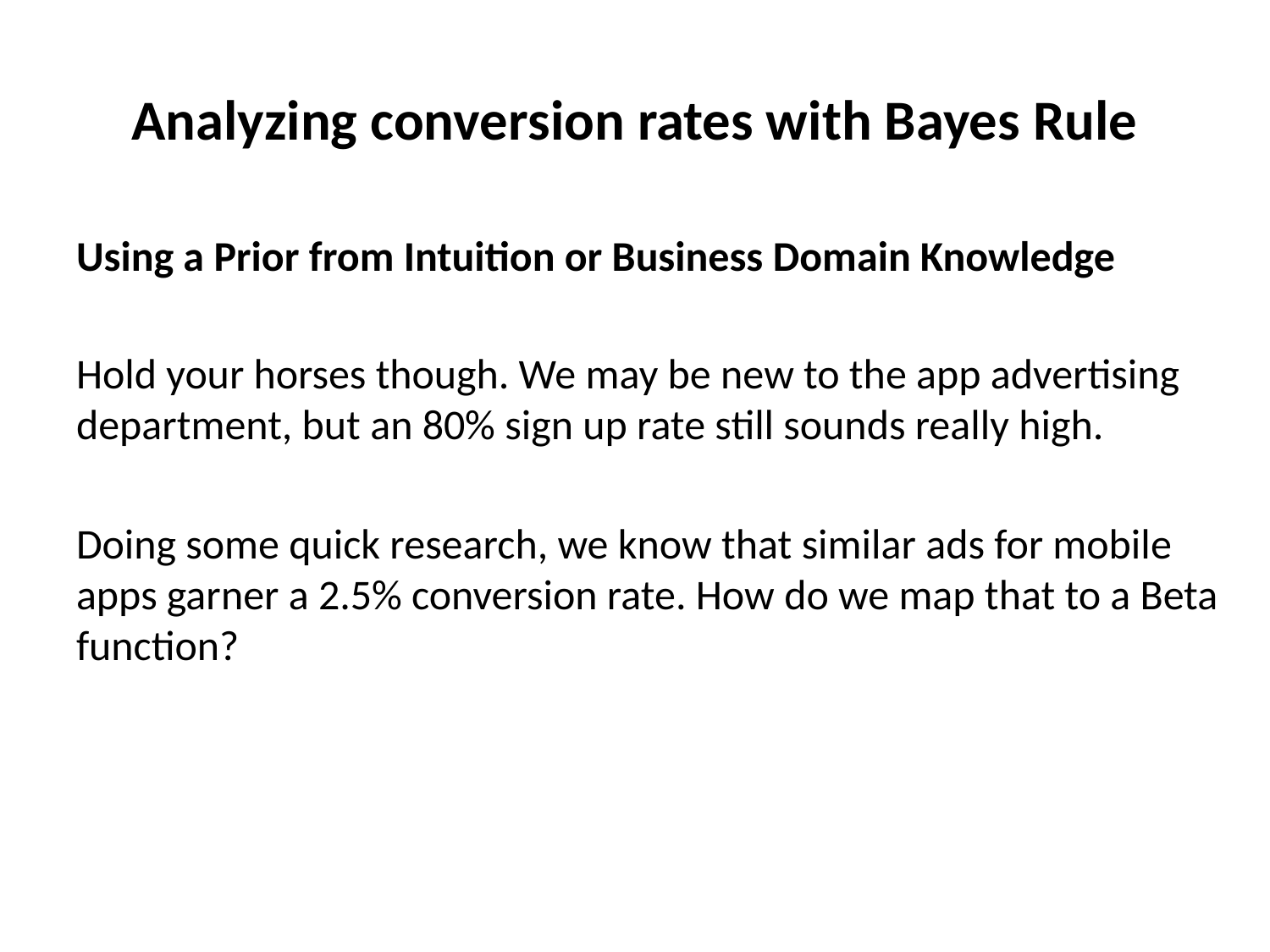

# Analyzing conversion rates with Bayes Rule
Using a Prior from Intuition or Business Domain Knowledge

Hold your horses though. We may be new to the app advertising department, but an 80% sign up rate still sounds really high.

Doing some quick research, we know that similar ads for mobile apps garner a 2.5% conversion rate. How do we map that to a Beta function?